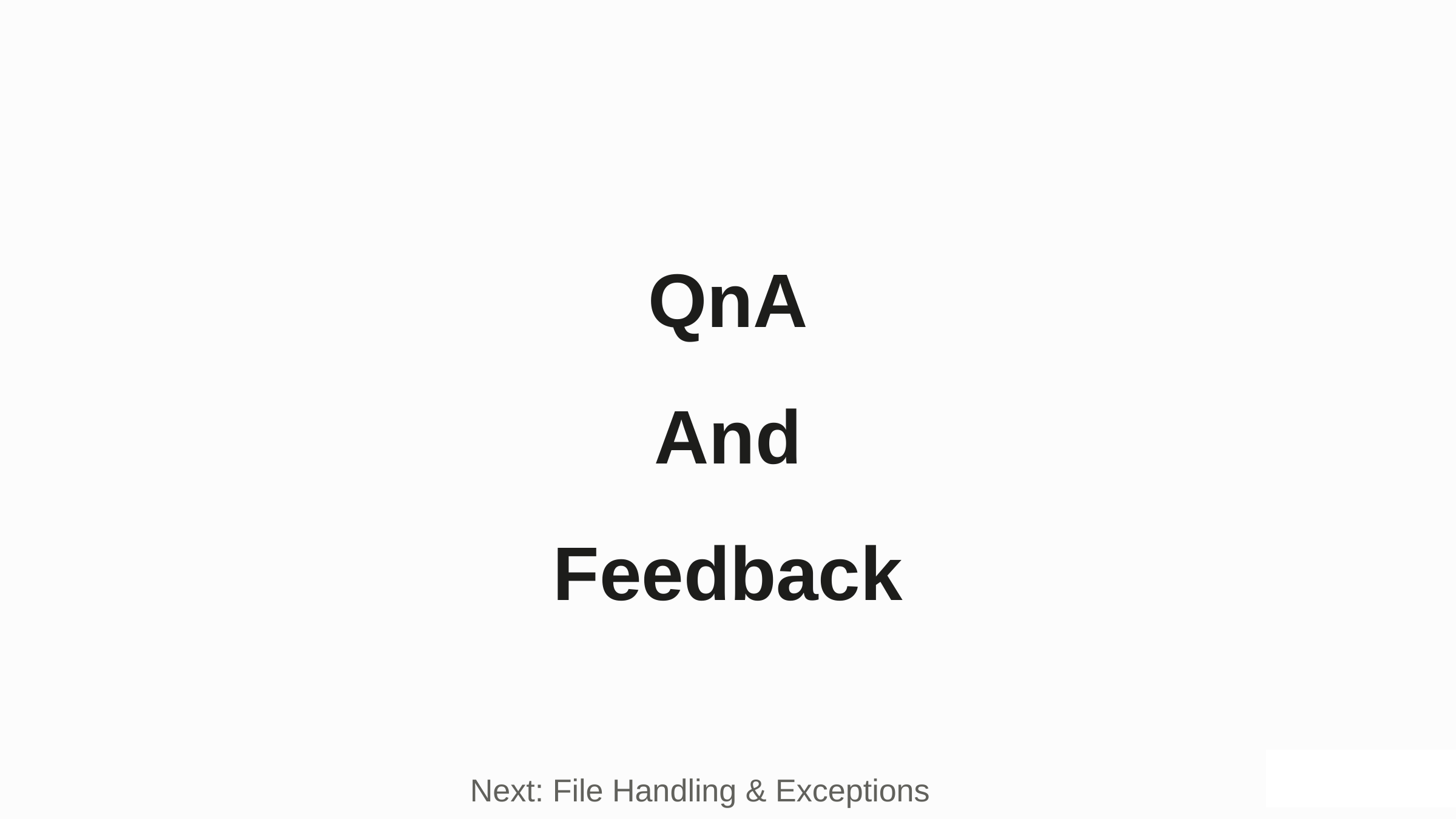

QnA
And
Feedback

Next: File Handling & Exceptions